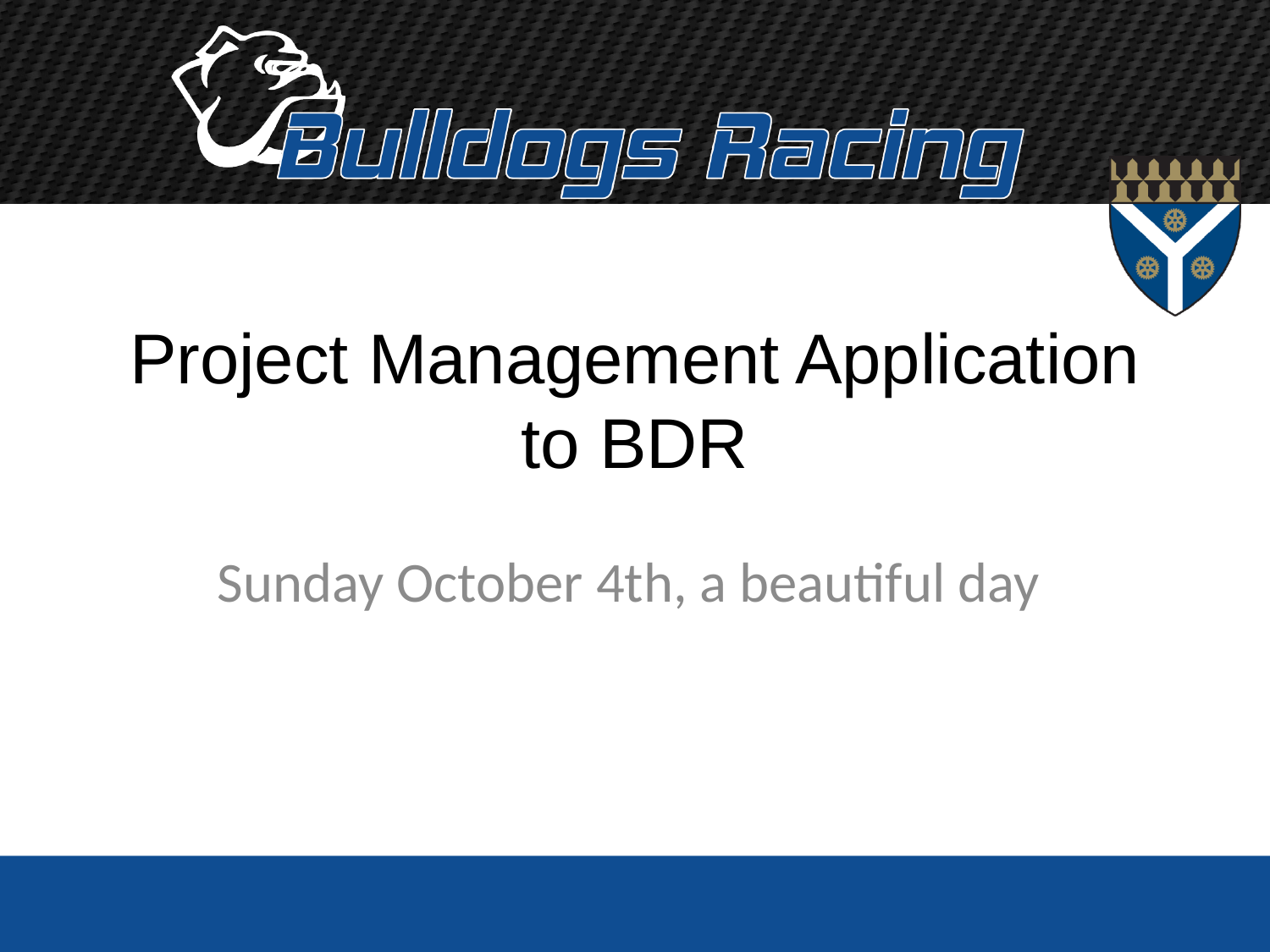

# Project Management Application to BDR
Sunday October 4th, a beautiful day